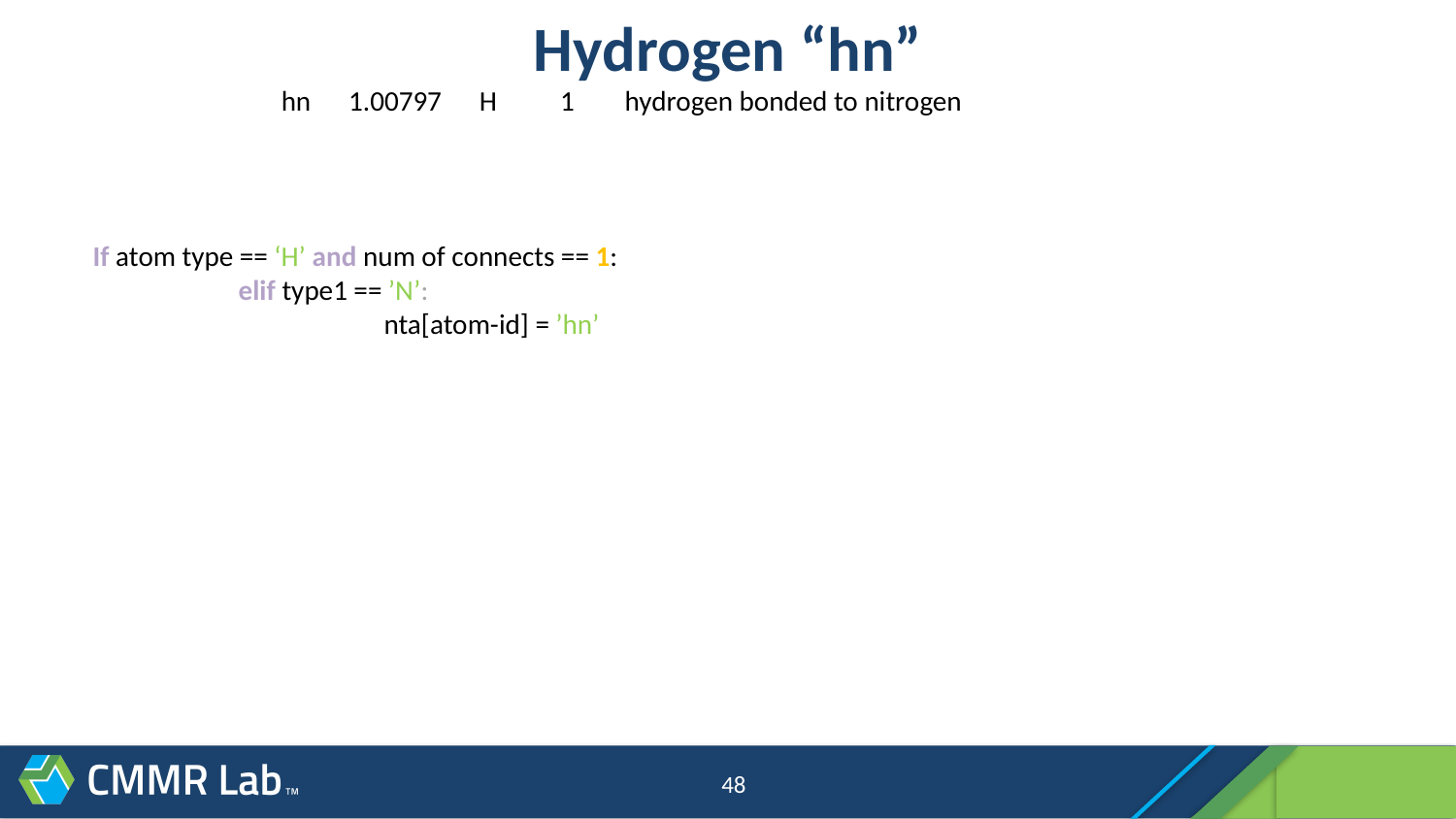

# Hydrogen “hn”
hn      1.00797      H          1        hydrogen bonded to nitrogen
If atom type == ‘H’ and num of connects == 1:
	elif type1 == ’N’:
         	 	nta[atom-id] = ’hn’
48